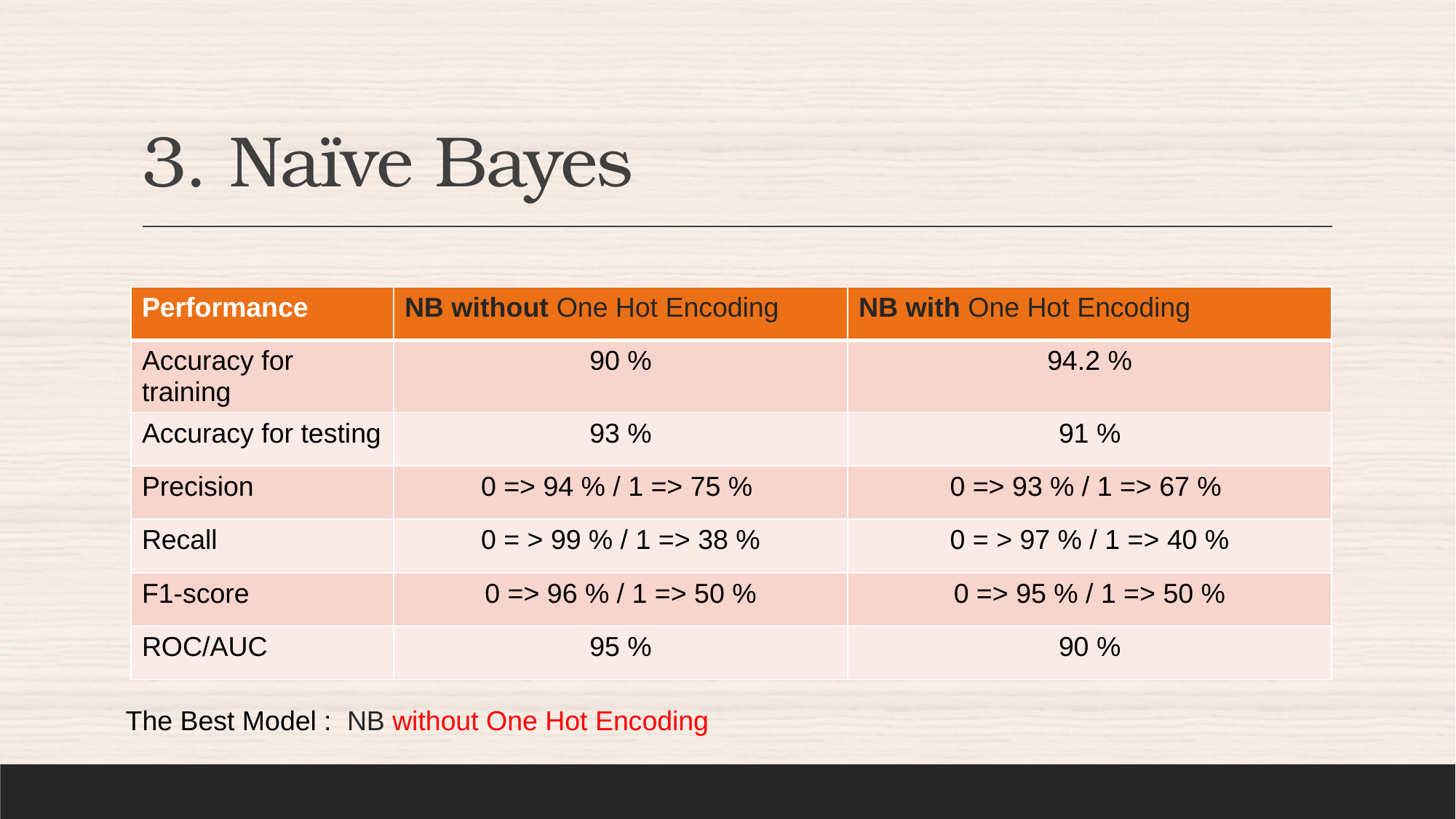

# 3. Naïve Bayes
| Performance | NB without One Hot Encoding | NB with One Hot Encoding |
| --- | --- | --- |
| Accuracy for training | 90 % | 94.2 % |
| Accuracy for testing | 93 % | 91 % |
| Precision | 0 => 94 % / 1 => 75 % | 0 => 93 % / 1 => 67 % |
| Recall | 0 = > 99 % / 1 => 38 % | 0 = > 97 % / 1 => 40 % |
| F1-score | 0 => 96 % / 1 => 50 % | 0 => 95 % / 1 => 50 % |
| ROC/AUC | 95 % | 90 % |
The Best Model :  NB without One Hot Encoding